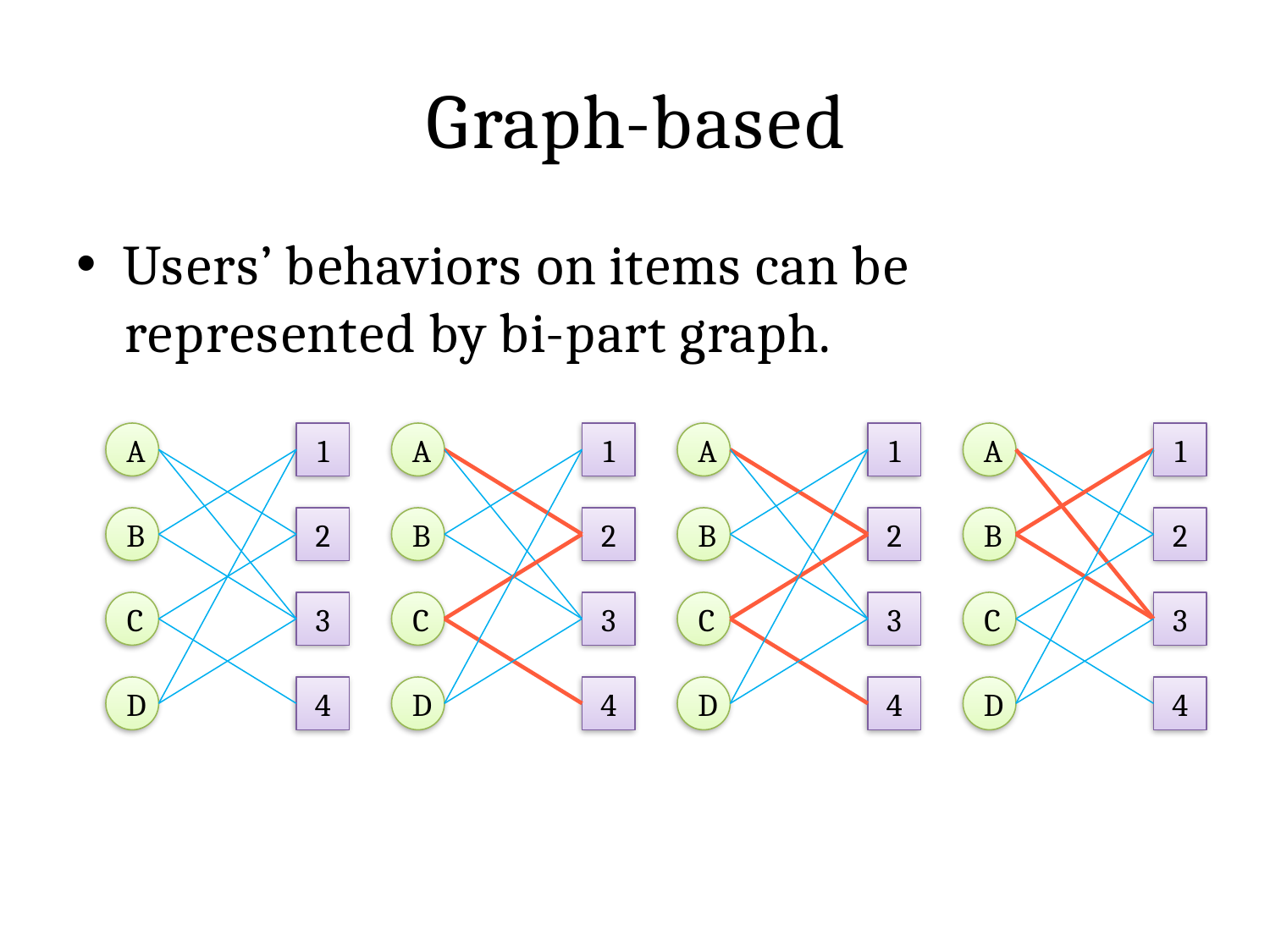

# Graph-based
Users’ behaviors on items can be represented by bi-part graph.
A
1
B
2
C
3
D
4
A
1
B
2
C
3
D
4
A
1
B
2
C
3
D
4
A
1
B
2
C
3
D
4